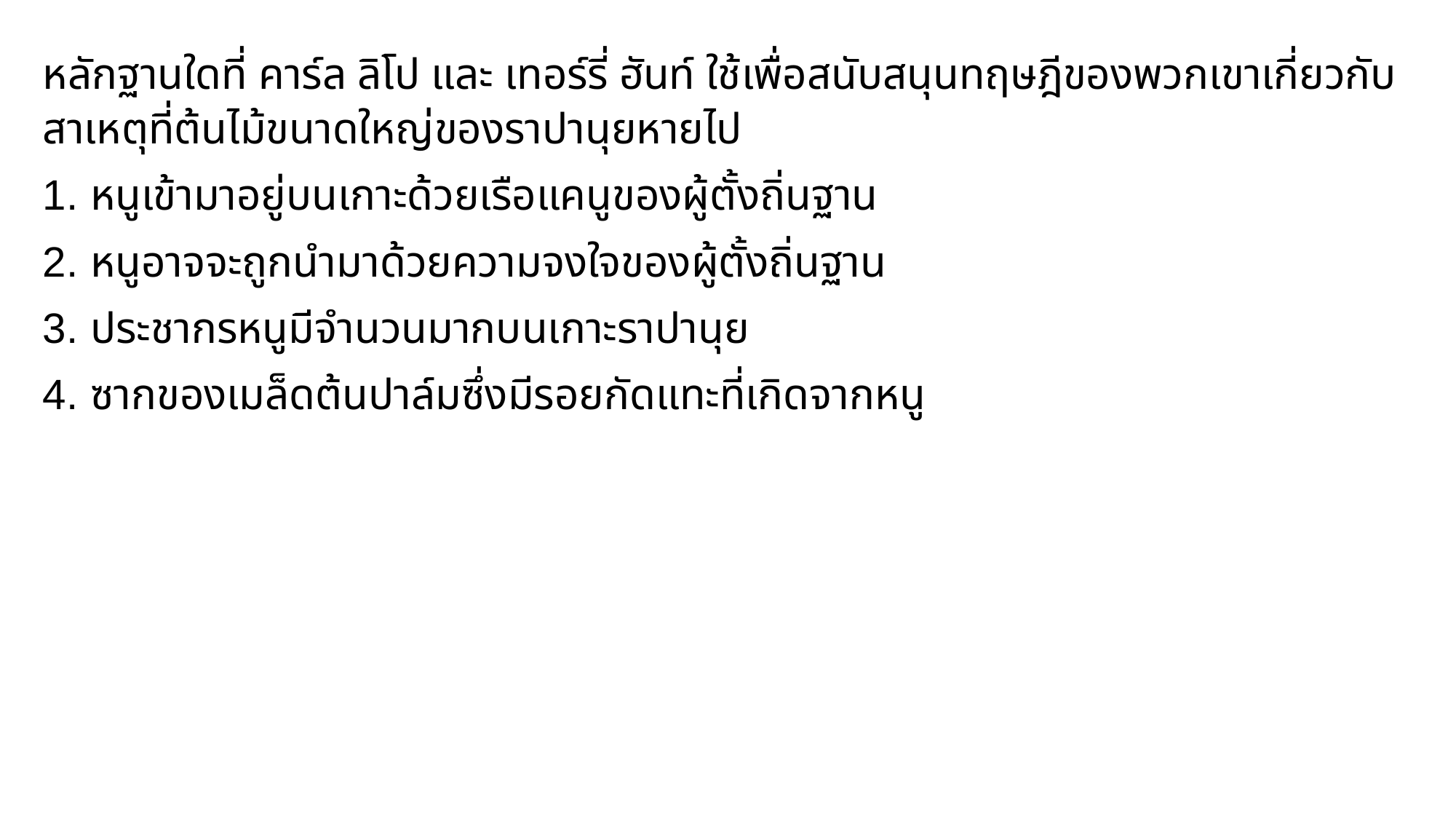

หลักฐานใดที่ คาร์ล ลิโป และ เทอร์รี่ ฮันท์ ใช้เพื่อสนับสนุนทฤษฎีของพวกเขาเกี่ยวกับสาเหตุที่ต้นไม้ขนาดใหญ่ของราปานุยหายไป
1. หนูเข้ามาอยู่บนเกาะด้วยเรือแคนูของผู้ตั้งถิ่นฐาน
2. หนูอาจจะถูกนำมาด้วยความจงใจของผู้ตั้งถิ่นฐาน
3. ประชากรหนูมีจำนวนมากบนเกาะราปานุย
4. ซากของเมล็ดต้นปาล์มซึ่งมีรอยกัดแทะที่เกิดจากหนู